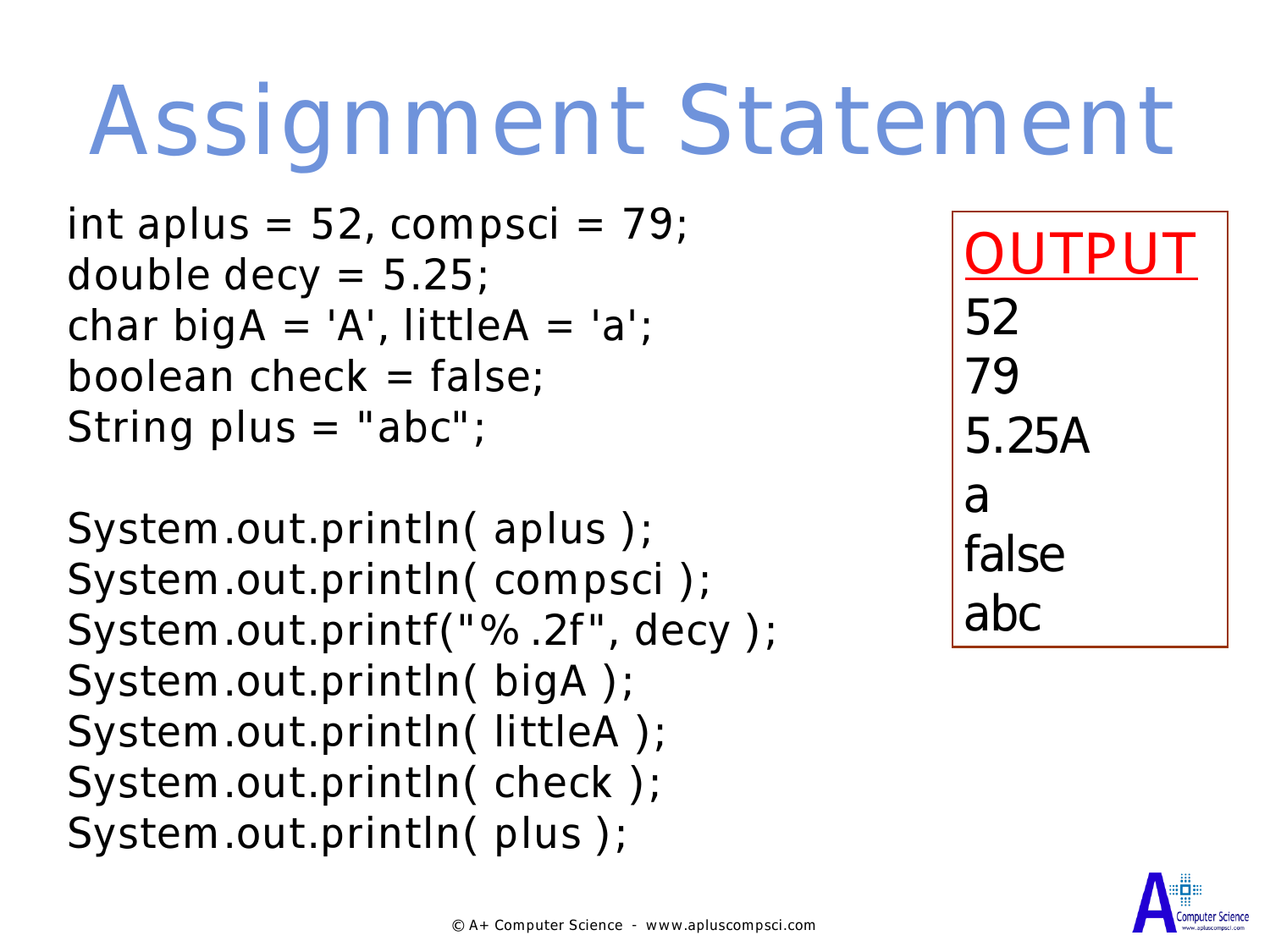

Assignment Statement
int aplus = 52, compsci = 79;
double decy = 5.25;
char bigA = 'A', littleA = 'a';
boolean check = false;
String plus = "abc";

System.out.println( aplus );
System.out.println( compsci );
System.out.printf("%.2f", decy );
System.out.println( bigA );
System.out.println( littleA );
System.out.println( check );
System.out.println( plus );
OUTPUT
52
79
5.25A
a
false
abc

© A+ Computer Science  -  www.apluscompsci.com